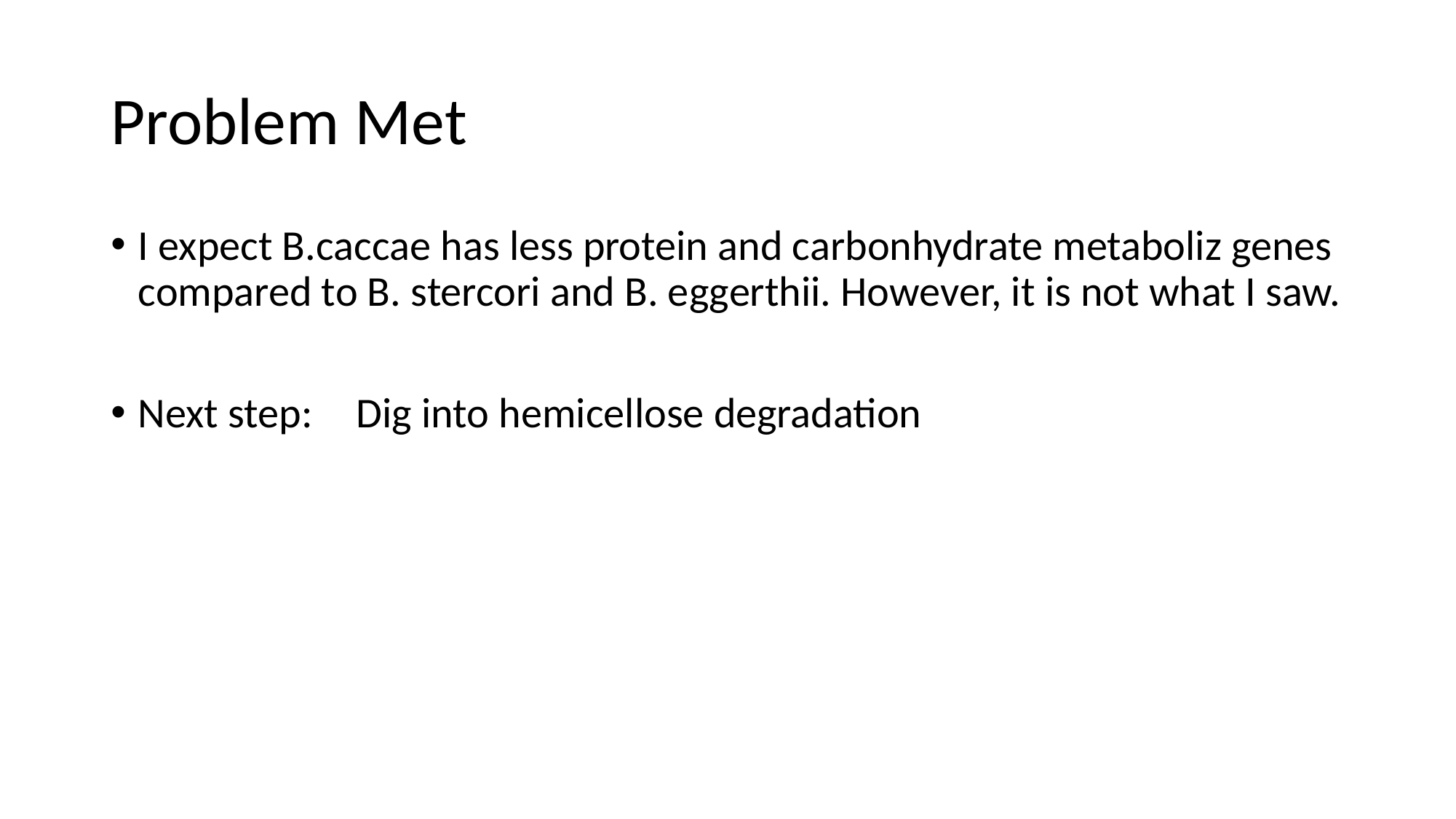

# Problem Met
I expect B.caccae has less protein and carbonhydrate metaboliz genes compared to B. stercori and B. eggerthii. However, it is not what I saw.

Next step:	Dig into hemicellose degradation